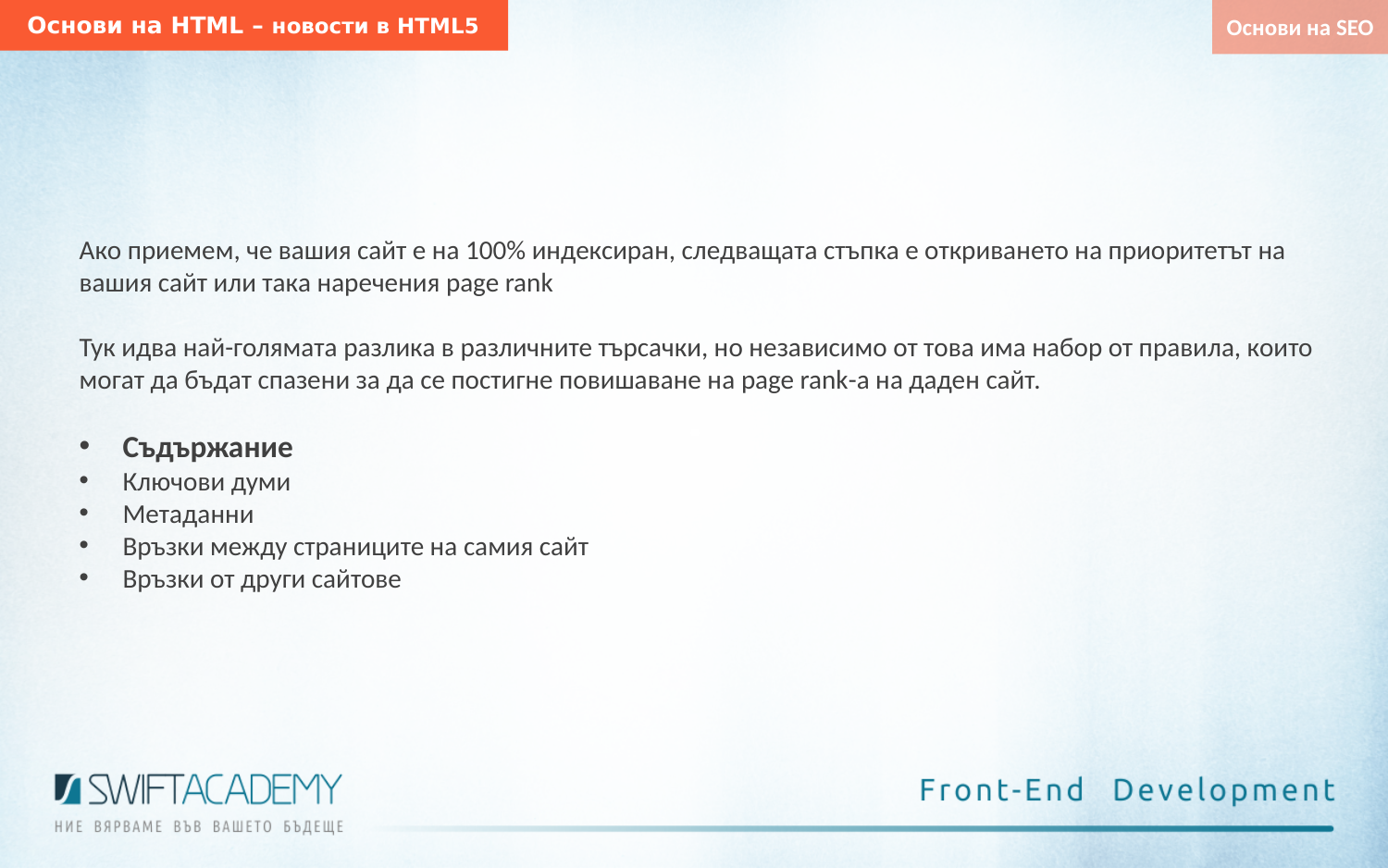

Основи на HTML – новости в HTML5
Основи на SEO
Ако приемем, че вашия сайт е на 100% индексиран, следващата стъпка е откриването на приоритетът на вашия сайт или така наречения page rank

Тук идва най-голямата разлика в различните търсачки, но независимо от това има набор от правила, които могат да бъдат спазени за да се постигне повишаване на page rank-а на даден сайт.

Съдържание
Ключови думи
Метаданни
Връзки между страниците на самия сайт
Връзки от други сайтове